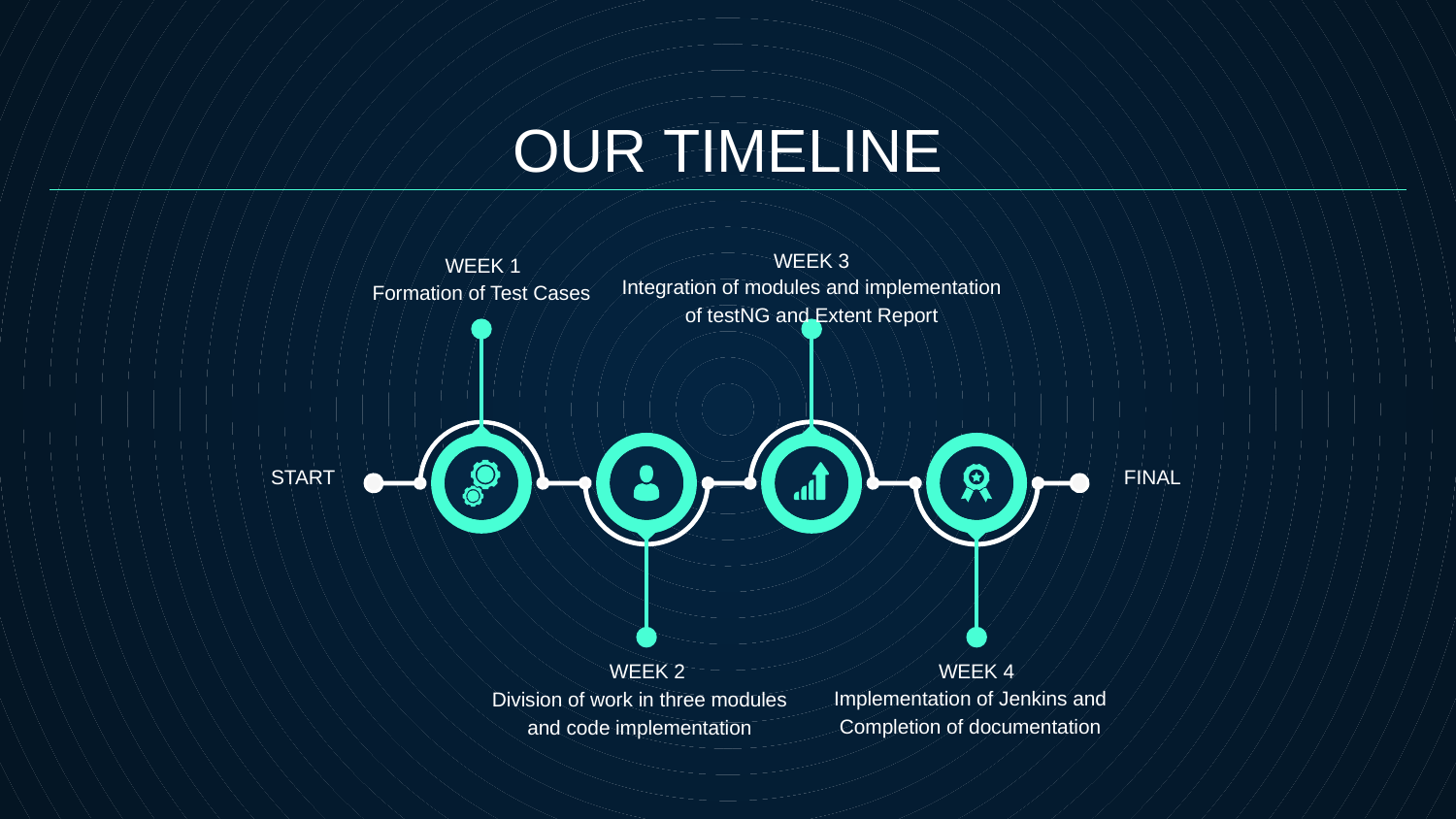

# OUR TIMELINE
WEEK 3
WEEK 1
Integration of modules and implementation of testNG and Extent Report
Formation of Test Cases

START

FINAL

WEEK 2
WEEK 4
Implementation of Jenkins and Completion of documentation
Division of work in three modules and code implementation